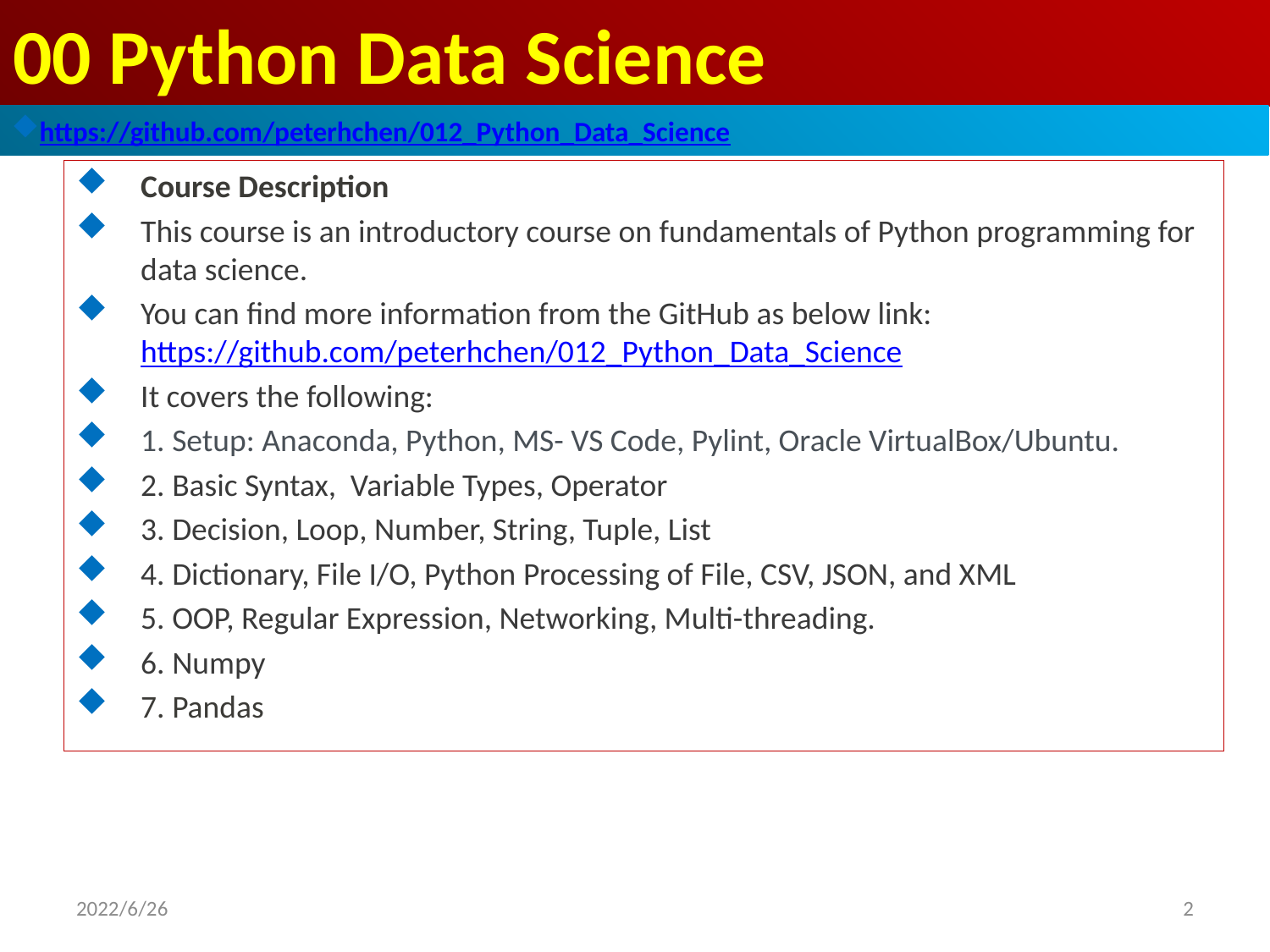

# 00 Python Data Science
https://github.com/peterhchen/012_Python_Data_Science
Course Description
This course is an introductory course on fundamentals of Python programming for data science.
You can find more information from the GitHub as below link: https://github.com/peterhchen/012_Python_Data_Science
It covers the following:
1. Setup: Anaconda, Python, MS- VS Code, Pylint, Oracle VirtualBox/Ubuntu.
2. Basic Syntax,  Variable Types, Operator
3. Decision, Loop, Number, String, Tuple, List
4. Dictionary, File I/O, Python Processing of File, CSV, JSON, and XML
5. OOP, Regular Expression, Networking, Multi-threading.
6. Numpy
7. Pandas
2
2022/6/26